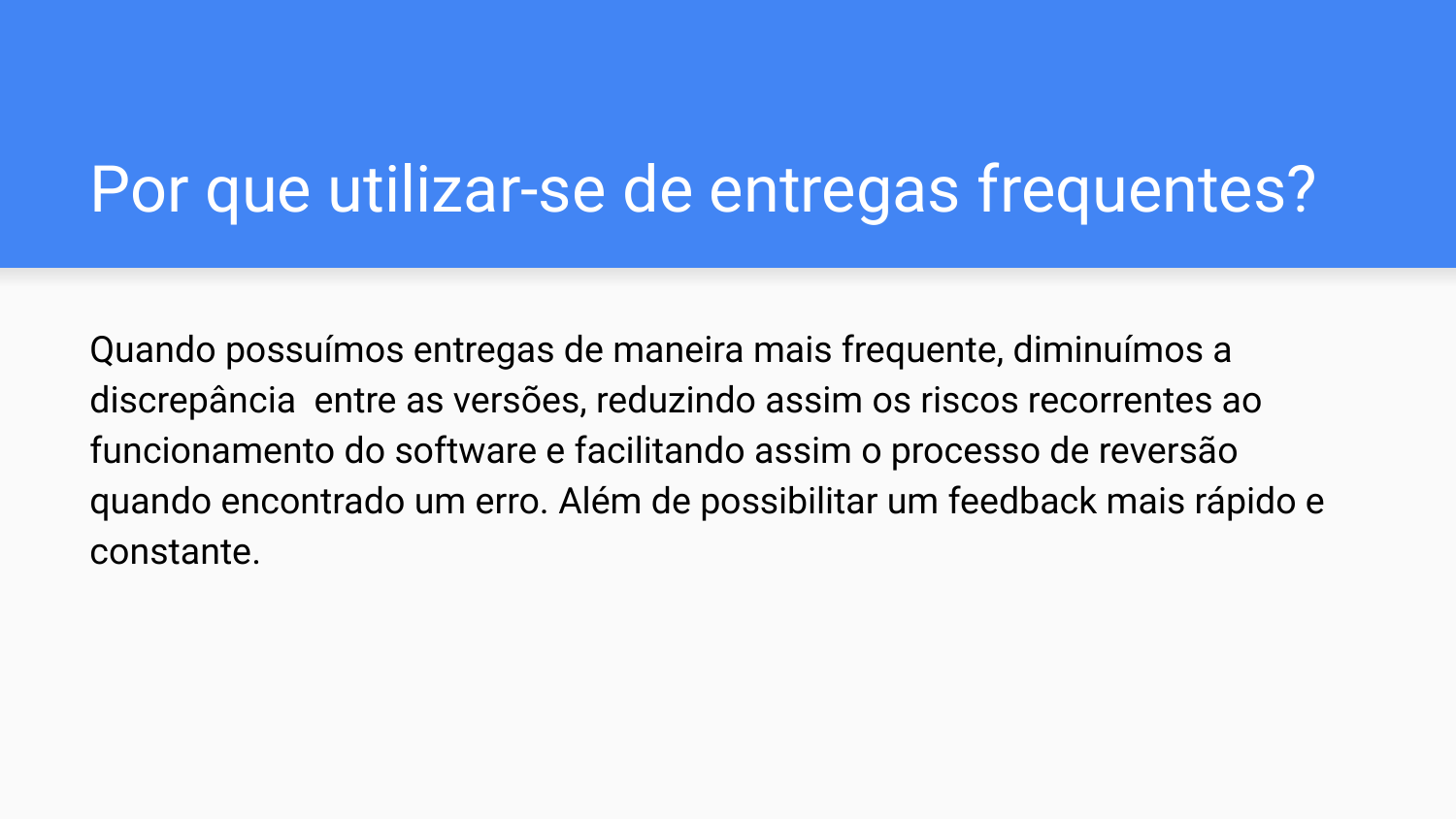

# Por que utilizar-se de entregas frequentes?
Quando possuímos entregas de maneira mais frequente, diminuímos a discrepância  entre as versões, reduzindo assim os riscos recorrentes ao funcionamento do software e facilitando assim o processo de reversão quando encontrado um erro. Além de possibilitar um feedback mais rápido e constante.